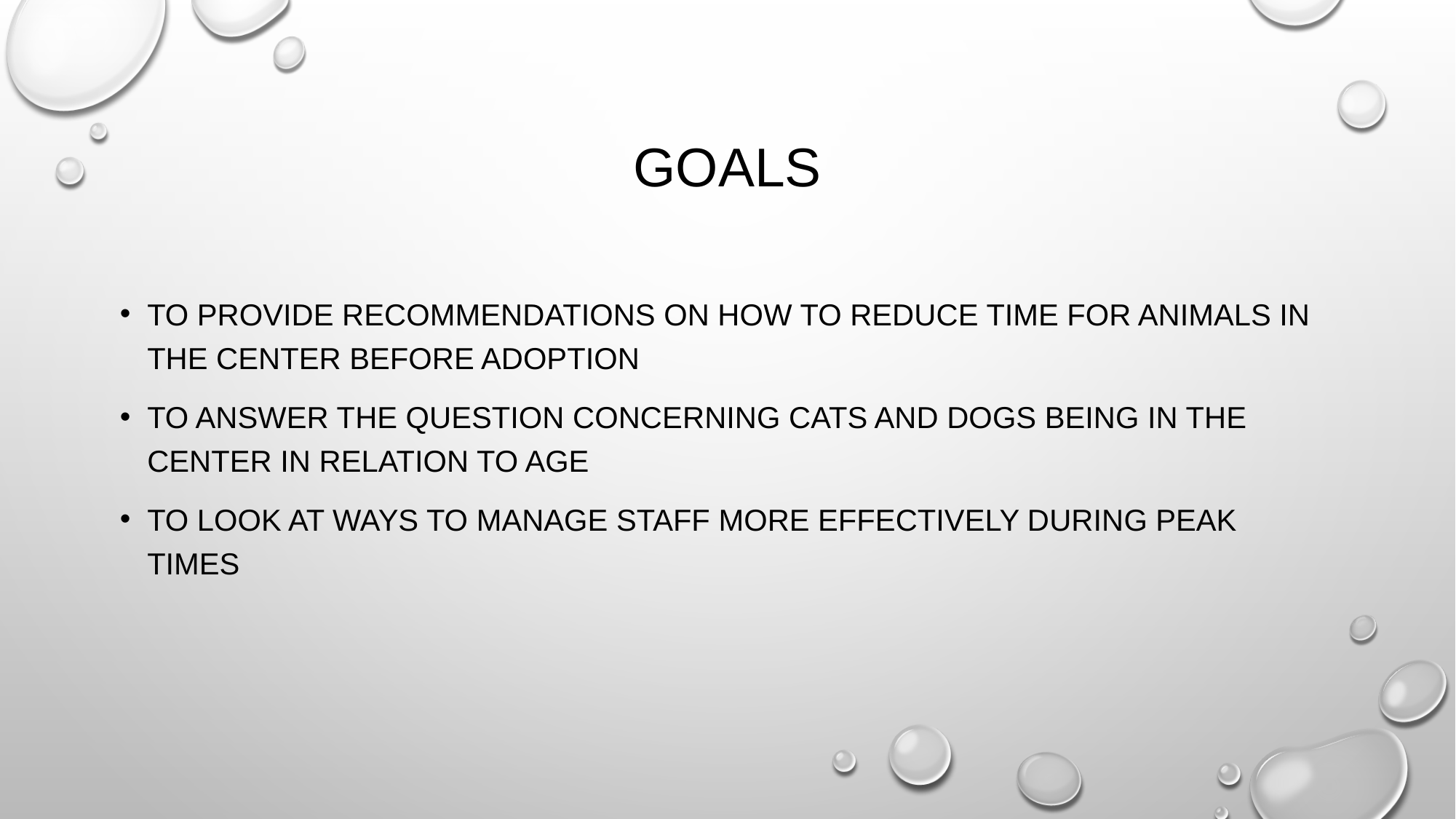

# goals
To provide recommendations on how to reduce time for animals in the center before adoption
To answer the question concerning cats and dogs being in the center in relation to age
To look at ways to manage staff more effectively during peak times